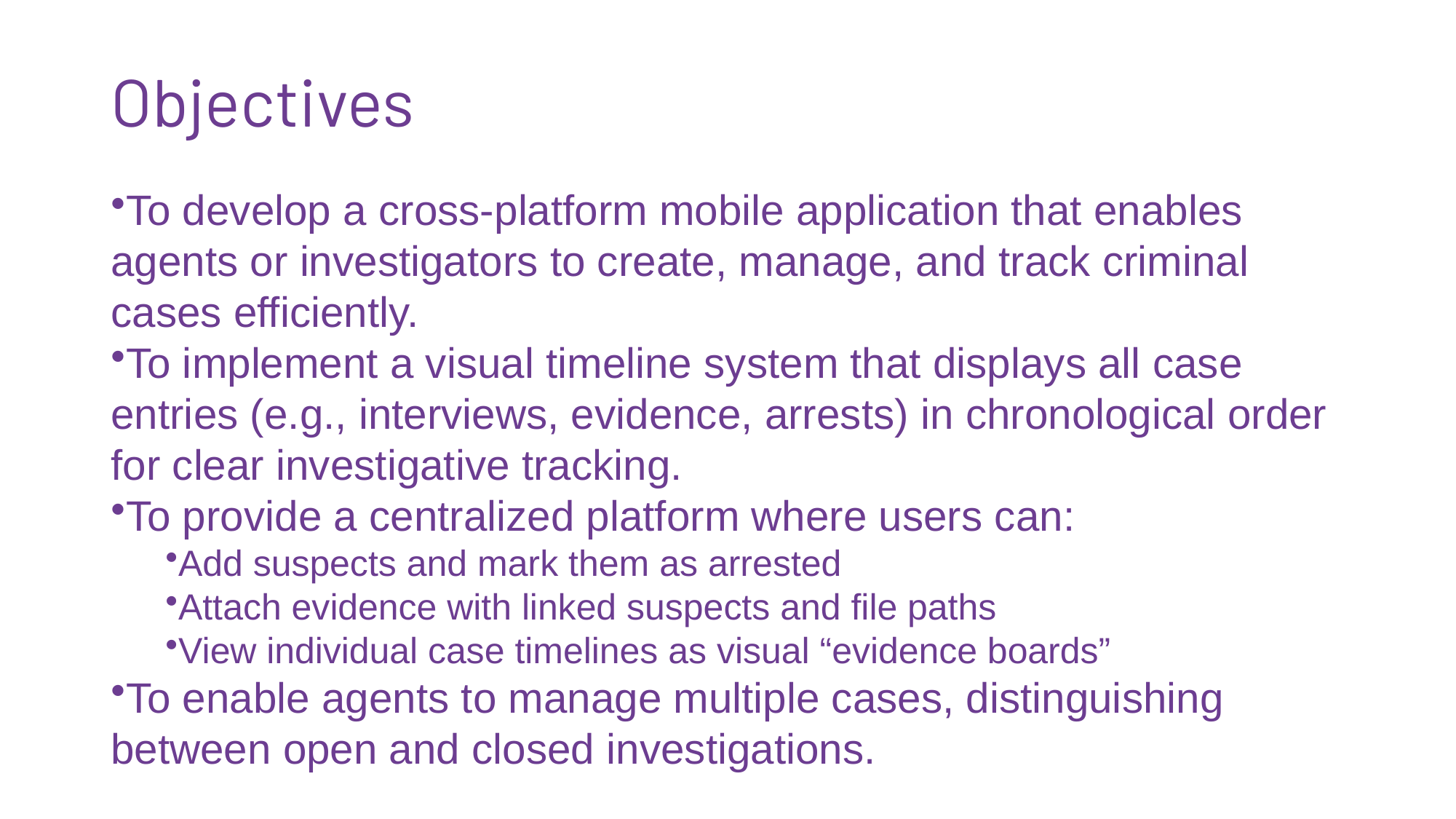

# Objectives
To develop a cross-platform mobile application that enables agents or investigators to create, manage, and track criminal cases efficiently.
To implement a visual timeline system that displays all case entries (e.g., interviews, evidence, arrests) in chronological order for clear investigative tracking.
To provide a centralized platform where users can:
Add suspects and mark them as arrested
Attach evidence with linked suspects and file paths
View individual case timelines as visual “evidence boards”
To enable agents to manage multiple cases, distinguishing between open and closed investigations.